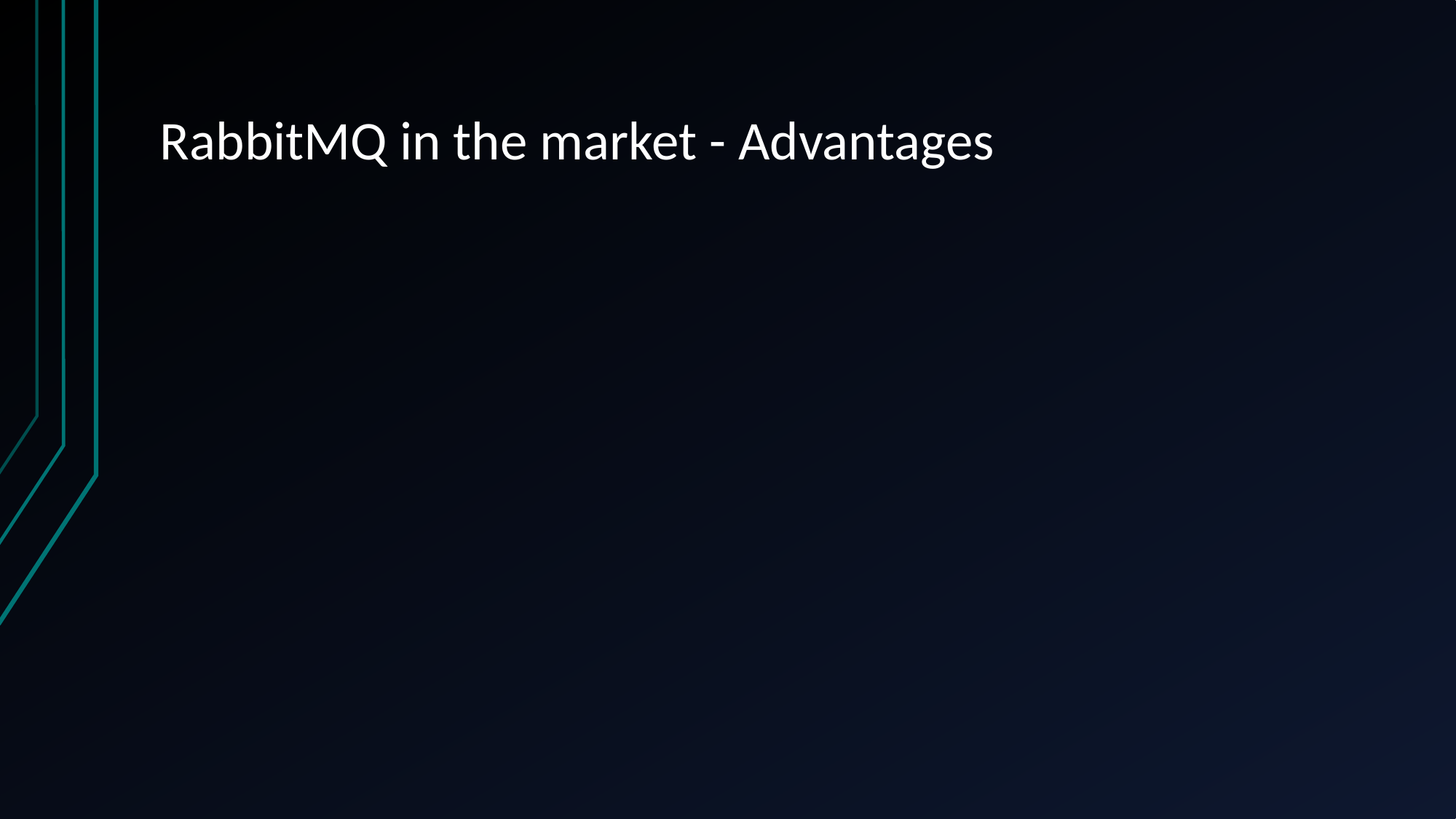

# RabbitMQ in the market - Advantages